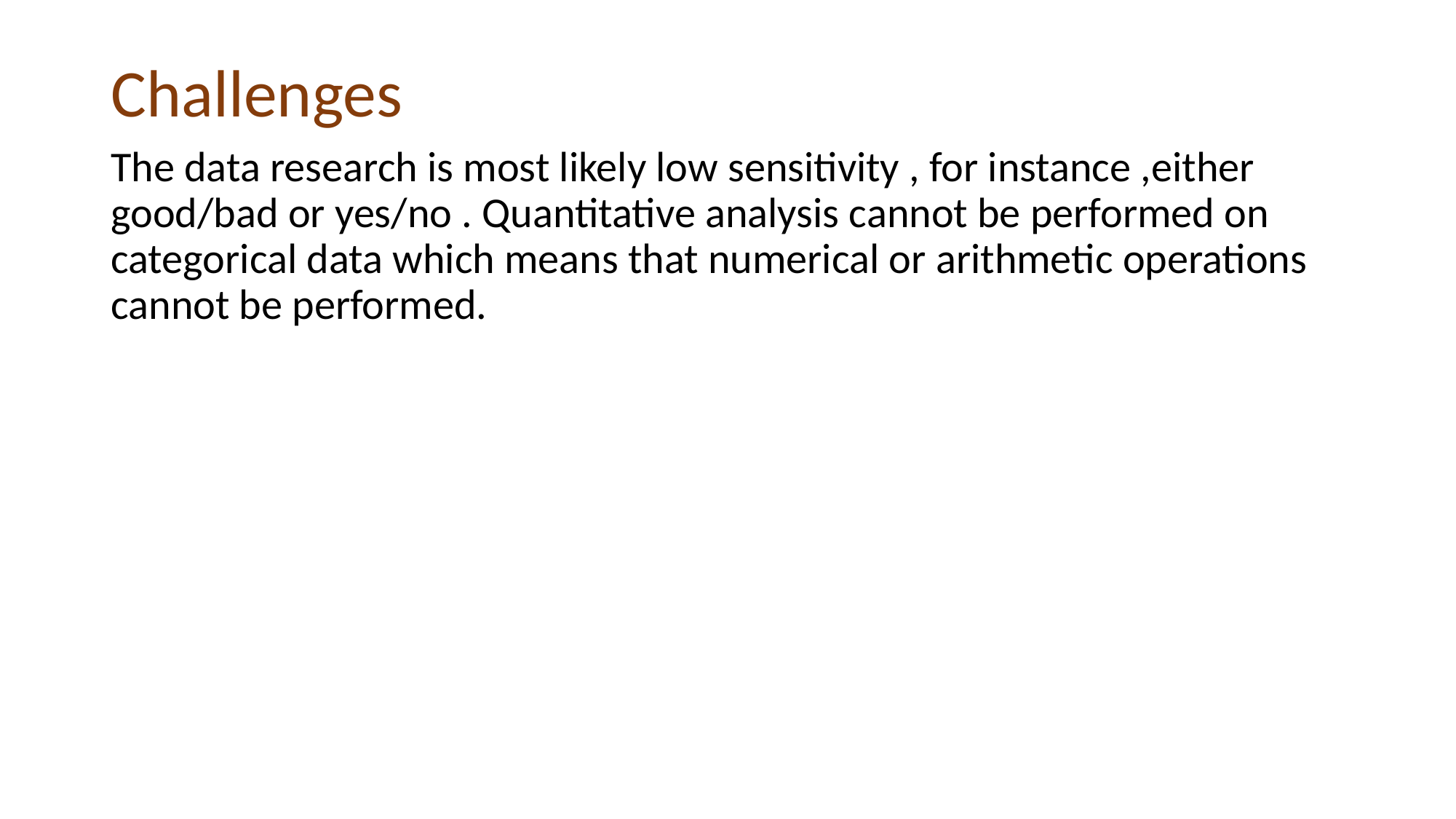

# Challenges
The data research is most likely low sensitivity , for instance ,either good/bad or yes/no . Quantitative analysis cannot be performed on categorical data which means that numerical or arithmetic operations cannot be performed.